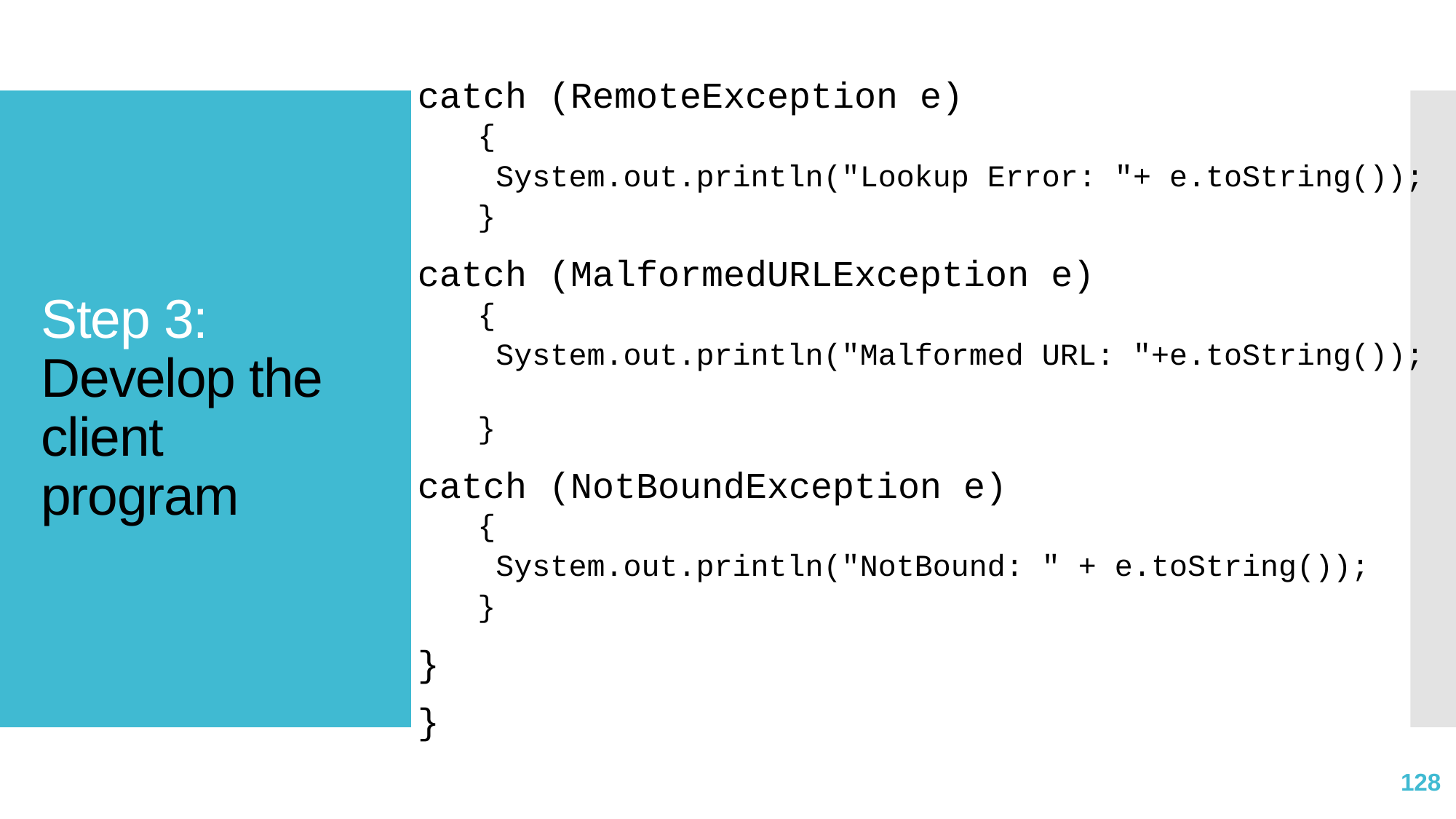

catch (RemoteException e)
{
 System.out.println("Lookup Error: "+ e.toString());
}
catch (MalformedURLException e)
{
 System.out.println("Malformed URL: "+e.toString());
}
catch (NotBoundException e)
{
 System.out.println("NotBound: " + e.toString());
}
}
}
# Step 3: Develop the client program
128